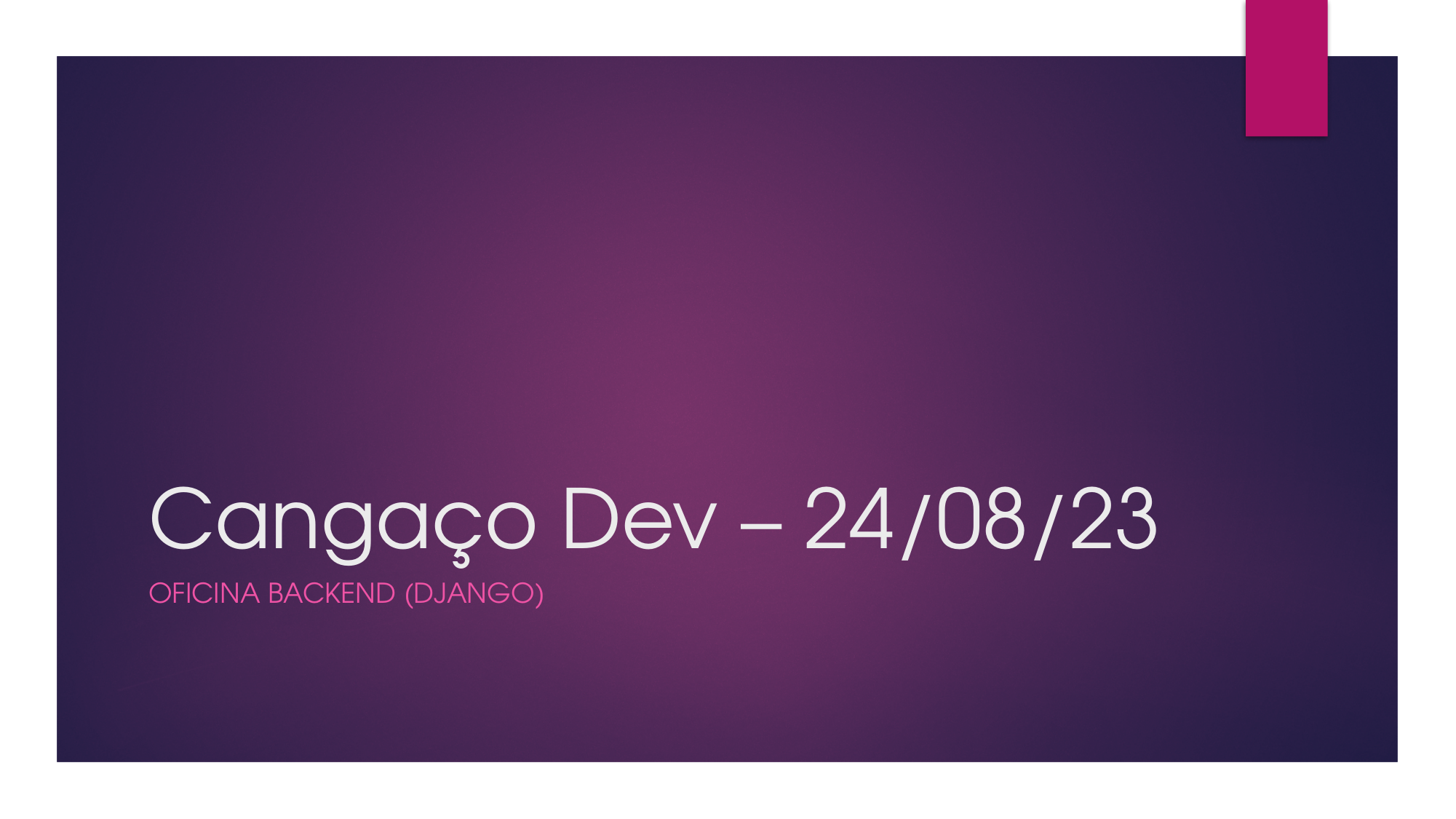

# Cangaço Dev – 24/08/23
OFICINA BACKEND (DJANGO)